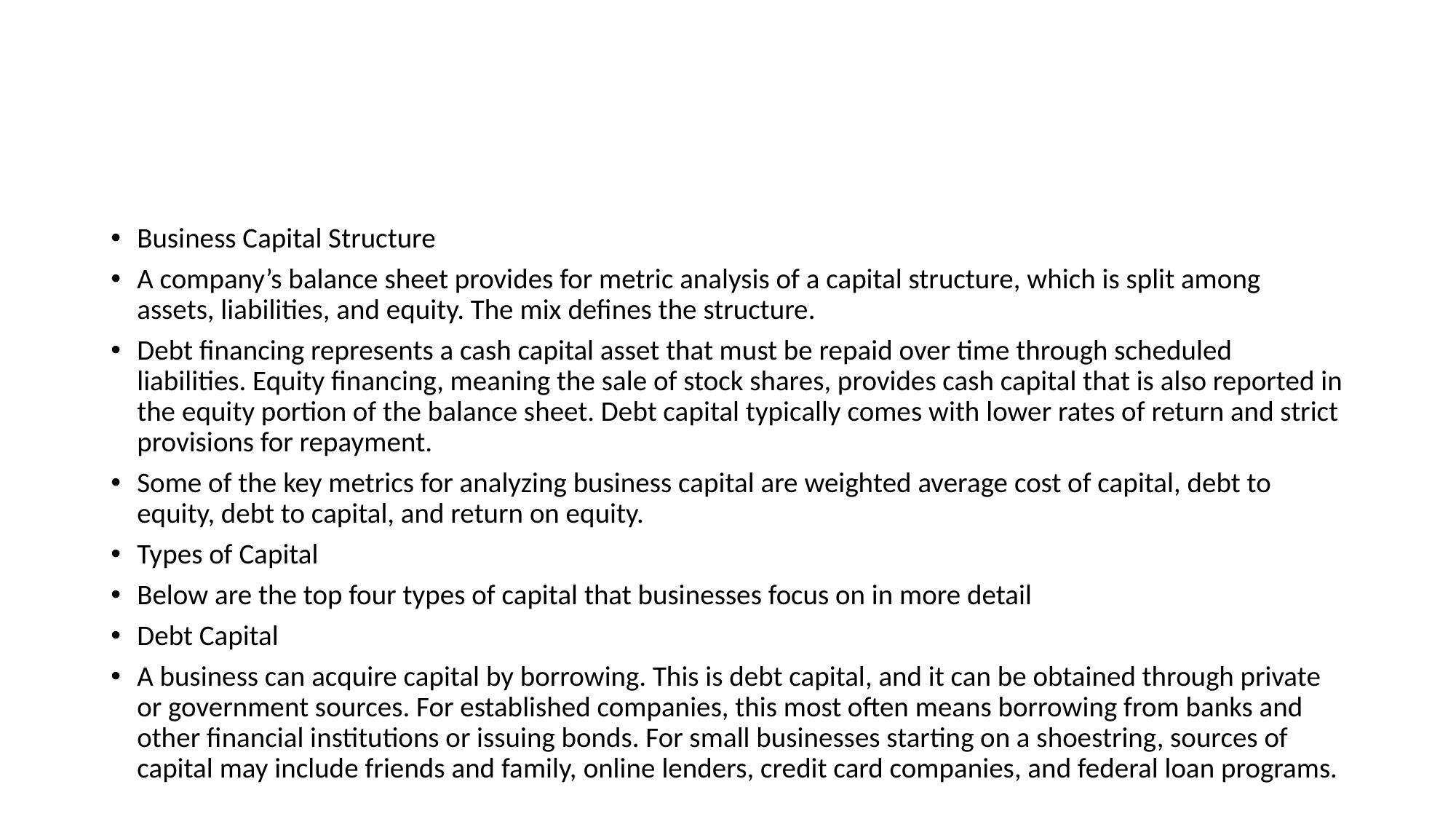

Business Capital Structure
A company’s balance sheet provides for metric analysis of a capital structure, which is split among assets, liabilities, and equity. The mix defines the structure.
Debt financing represents a cash capital asset that must be repaid over time through scheduled liabilities. Equity financing, meaning the sale of stock shares, provides cash capital that is also reported in the equity portion of the balance sheet. Debt capital typically comes with lower rates of return and strict provisions for repayment.
Some of the key metrics for analyzing business capital are weighted average cost of capital, debt to equity, debt to capital, and return on equity.
Types of Capital
Below are the top four types of capital that businesses focus on in more detail
Debt Capital
A business can acquire capital by borrowing. This is debt capital, and it can be obtained through private or government sources. For established companies, this most often means borrowing from banks and other financial institutions or issuing bonds. For small businesses starting on a shoestring, sources of capital may include friends and family, online lenders, credit card companies, and federal loan programs.